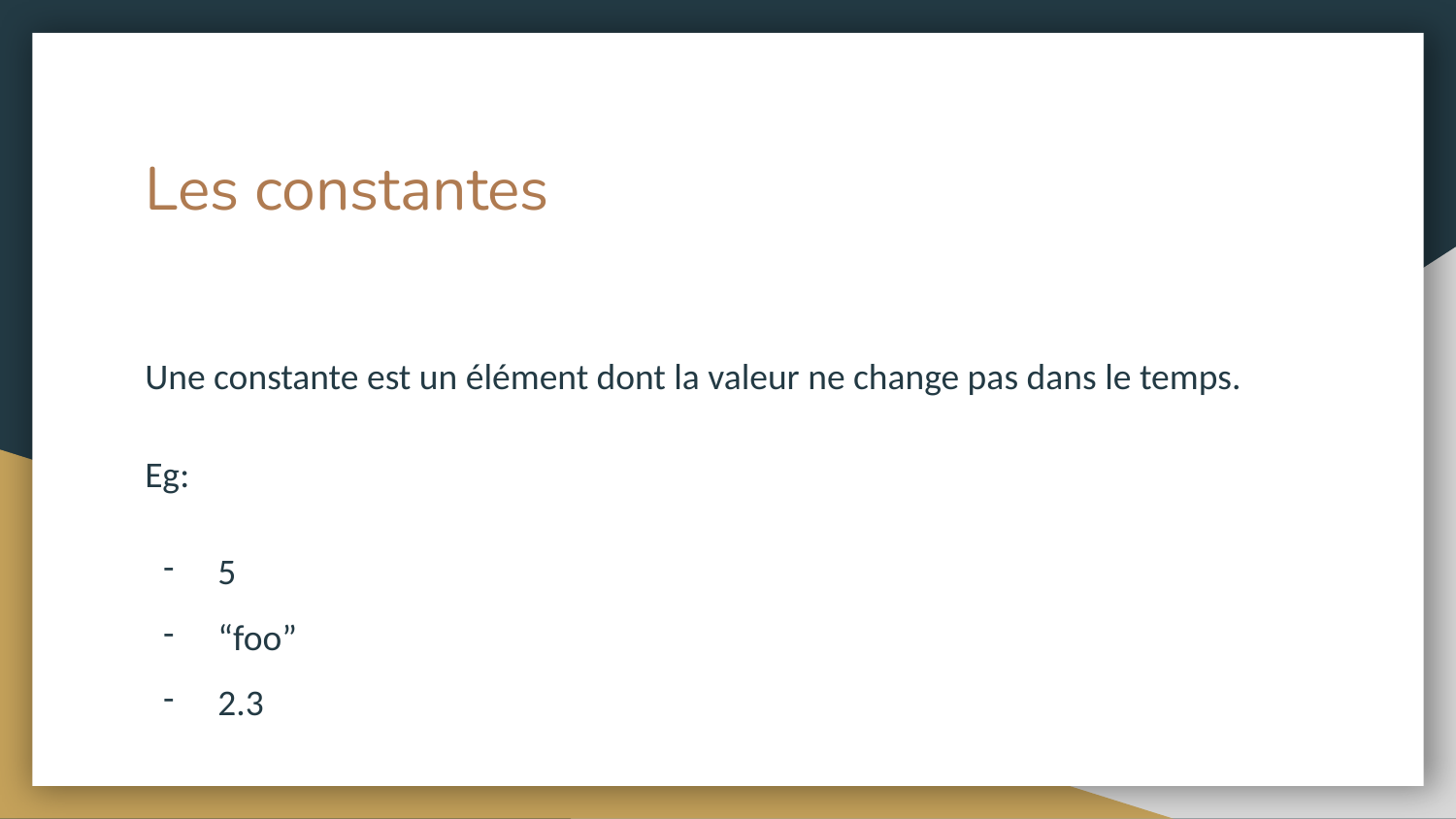

# Les constantes
Une constante est un élément dont la valeur ne change pas dans le temps.
Eg:
5
“foo”
2.3